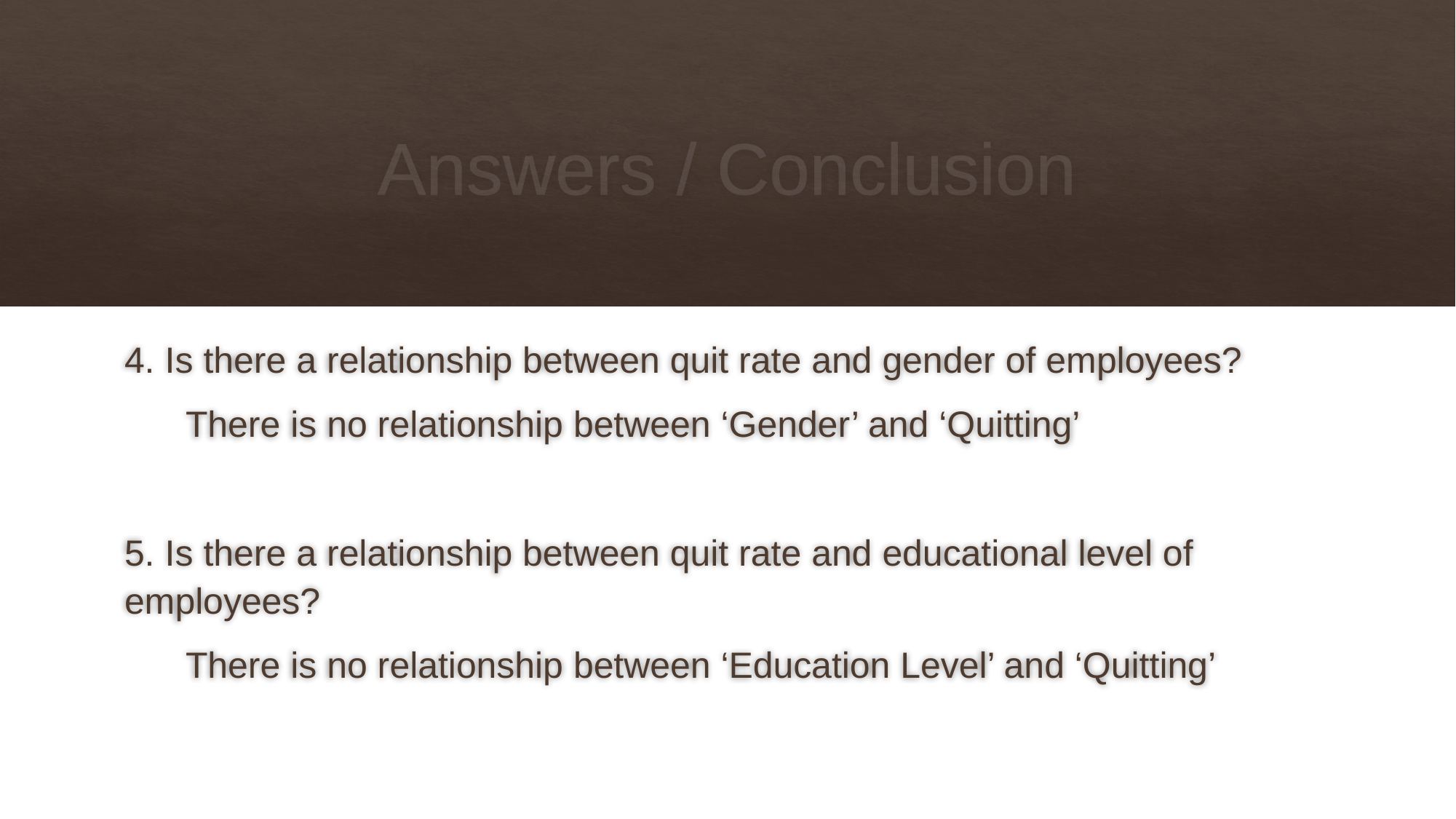

# Answers / Conclusion
4. Is there a relationship between quit rate and gender of employees?
      There is no relationship between ‘Gender’ and ‘Quitting’

5. Is there a relationship between quit rate and educational level of employees?
      There is no relationship between ‘Education Level’ and ‘Quitting’